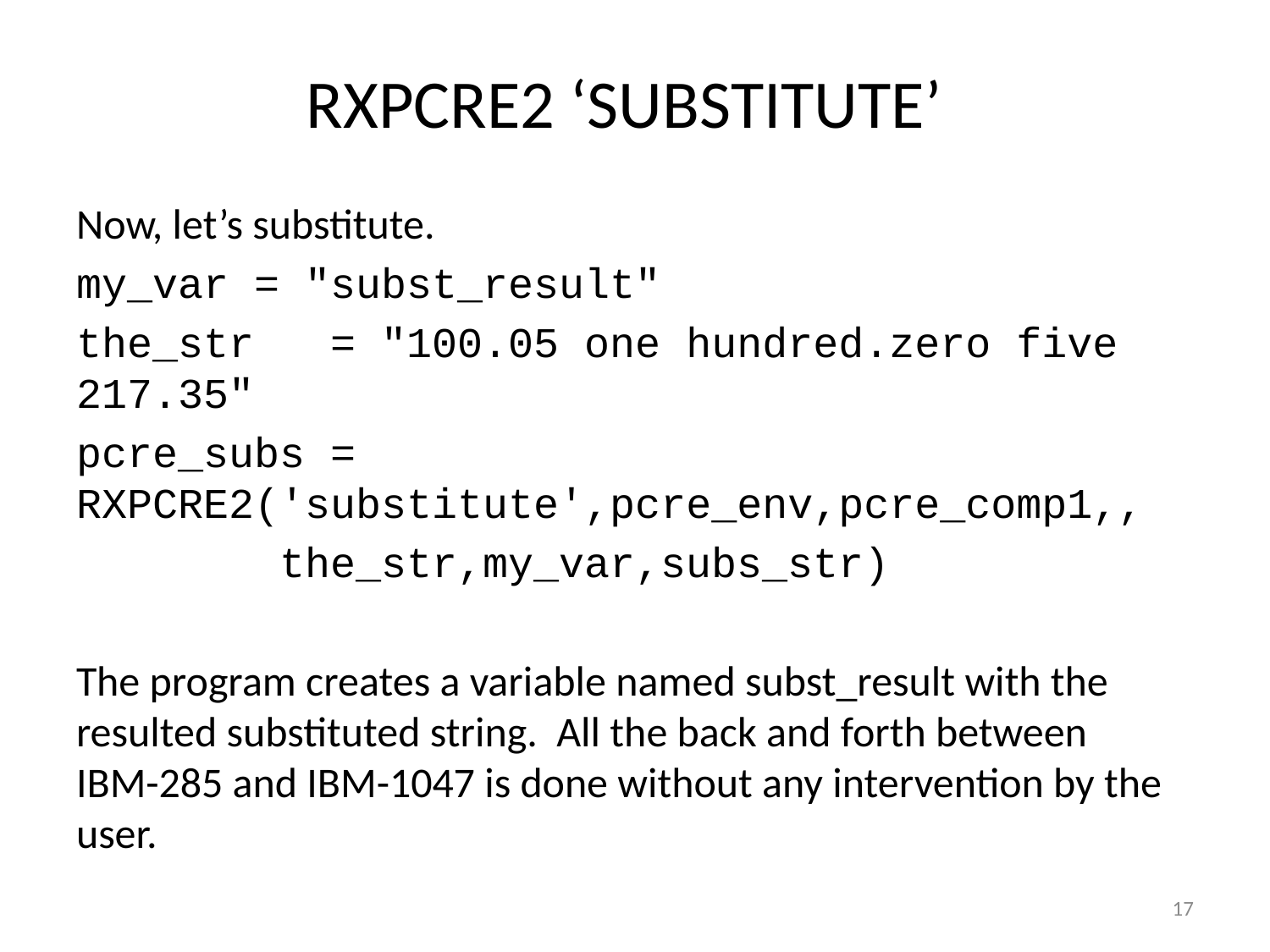

RXPCRE2 ‘SUBSTITUTE’
Now, let’s substitute.
my_var = "subst_result"
the_str   = "100.05 one hundred.zero five 217.35"
pcre_subs = RXPCRE2('substitute',pcre_env,pcre_comp1,,
        the_str,my_var,subs_str)

The program creates a variable named subst_result with the resulted substituted string.  All the back and forth between IBM-285 and IBM-1047 is done without any intervention by the user.
17